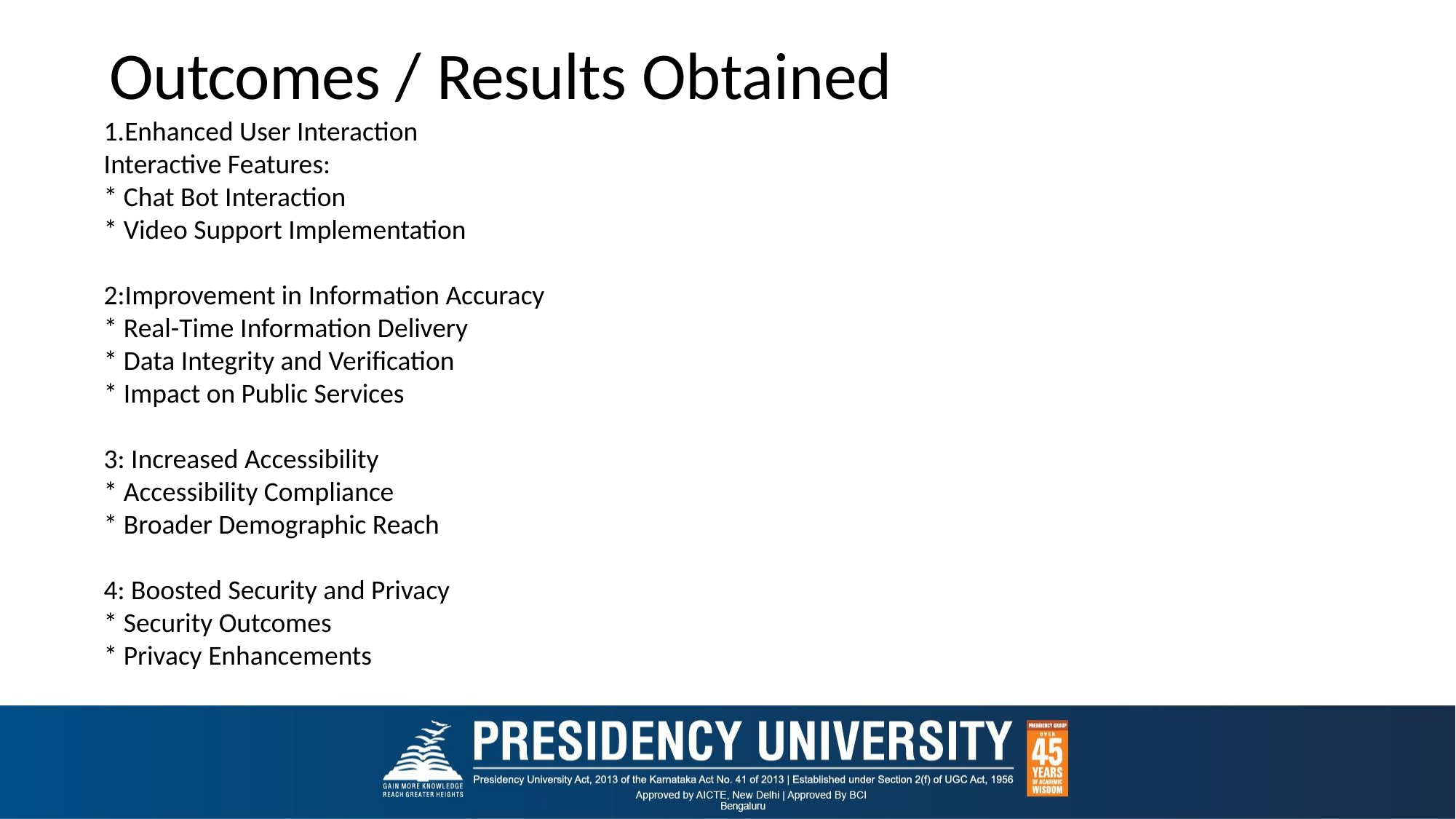

# Outcomes / Results Obtained
1.Enhanced User Interaction
Interactive Features:
* Chat Bot Interaction
* Video Support Implementation

2:Improvement in Information Accuracy
* Real-Time Information Delivery
* Data Integrity and Verification
* Impact on Public Services

3: Increased Accessibility
* Accessibility Compliance
* Broader Demographic Reach

4: Boosted Security and Privacy
* Security Outcomes
* Privacy Enhancements